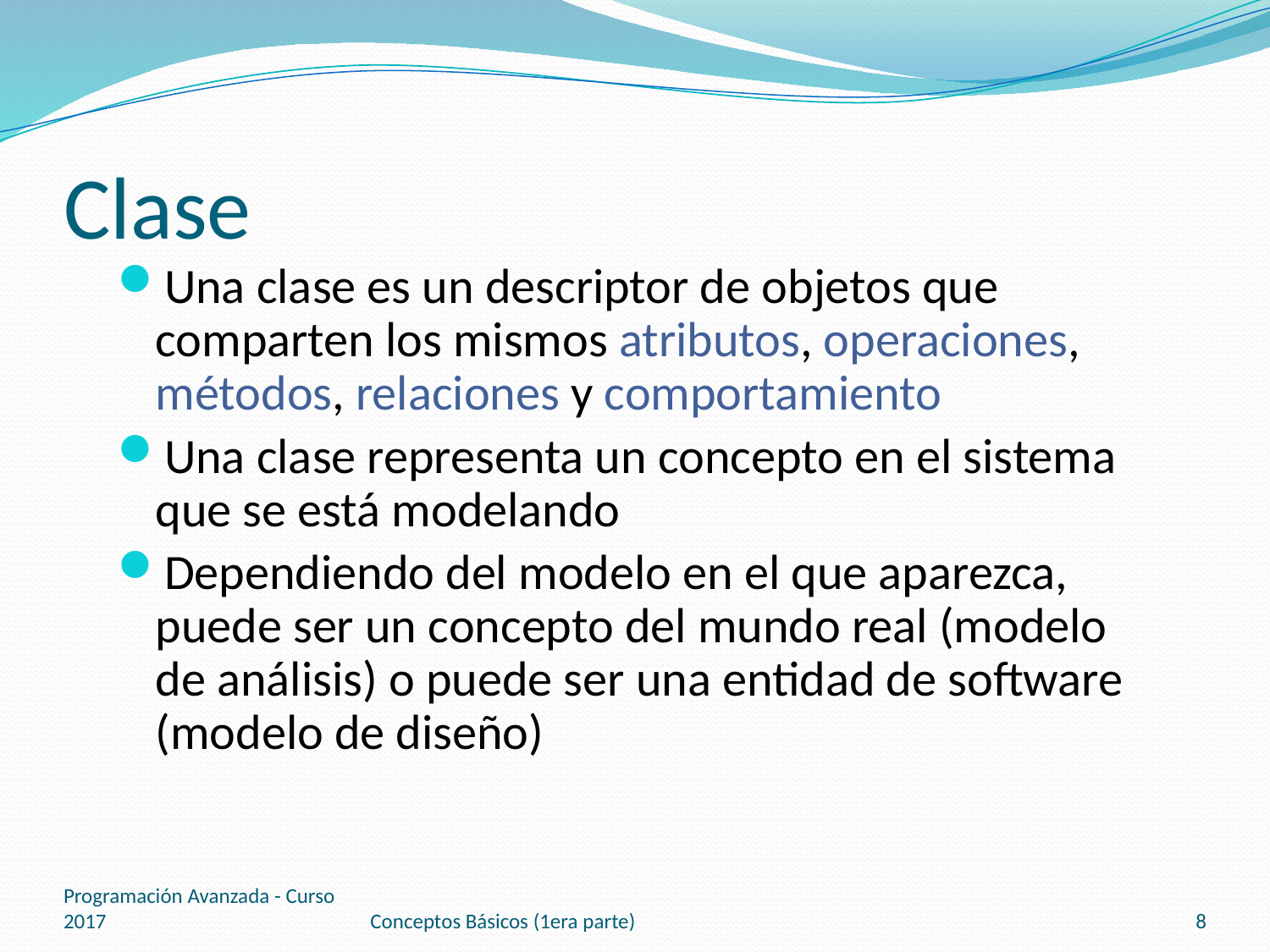

# Clase
Una clase es un descriptor de objetos que comparten los mismos atributos, operaciones, métodos, relaciones y comportamiento
Una clase representa un concepto en el sistema que se está modelando
Dependiendo del modelo en el que aparezca, puede ser un concepto del mundo real (modelo de análisis) o puede ser una entidad de software (modelo de diseño)
Programación Avanzada - Curso 2017
Conceptos Básicos (1era parte)
8